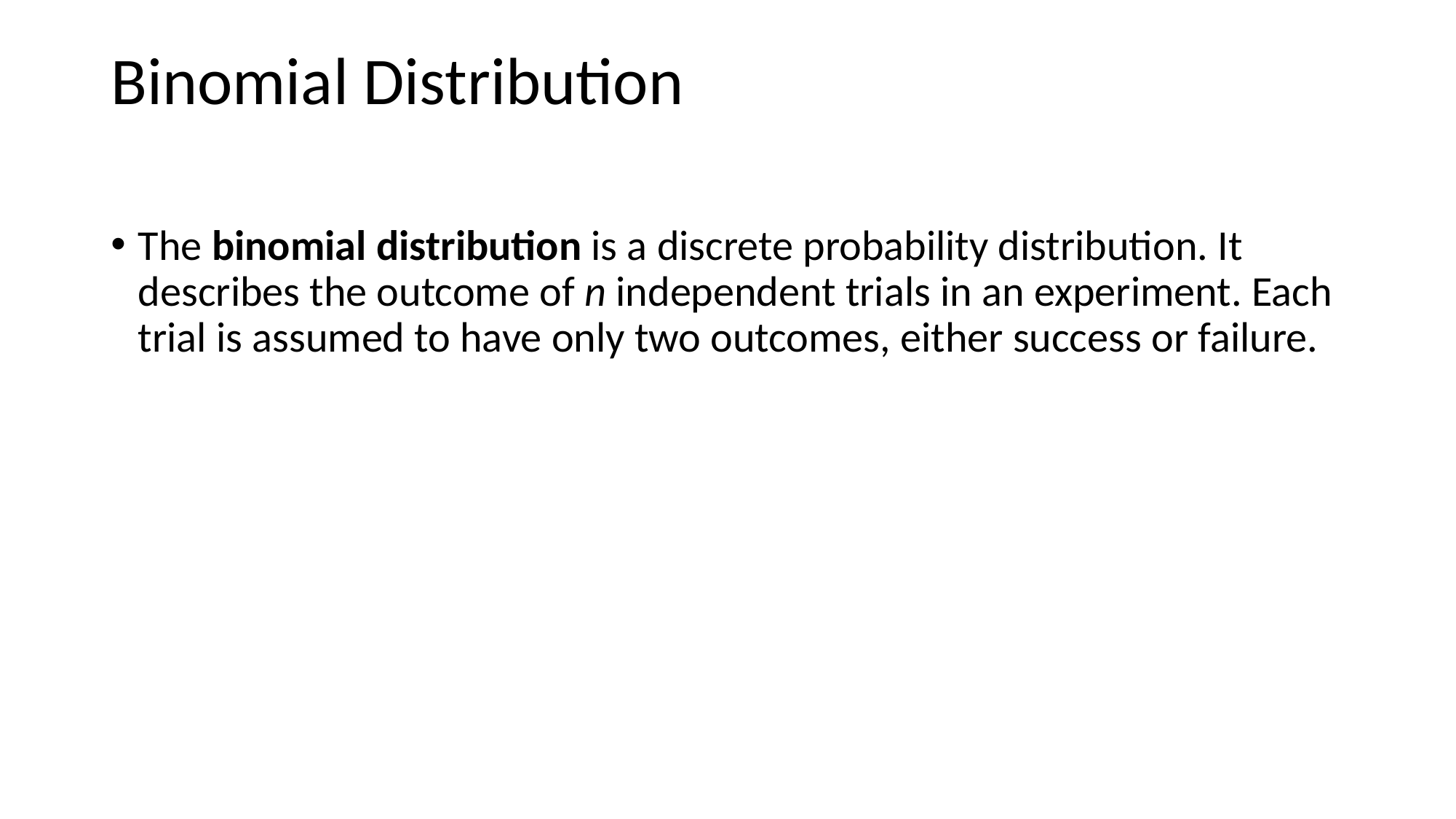

# Binomial Distribution
The binomial distribution is a discrete probability distribution. It describes the outcome of n independent trials in an experiment. Each trial is assumed to have only two outcomes, either success or failure.